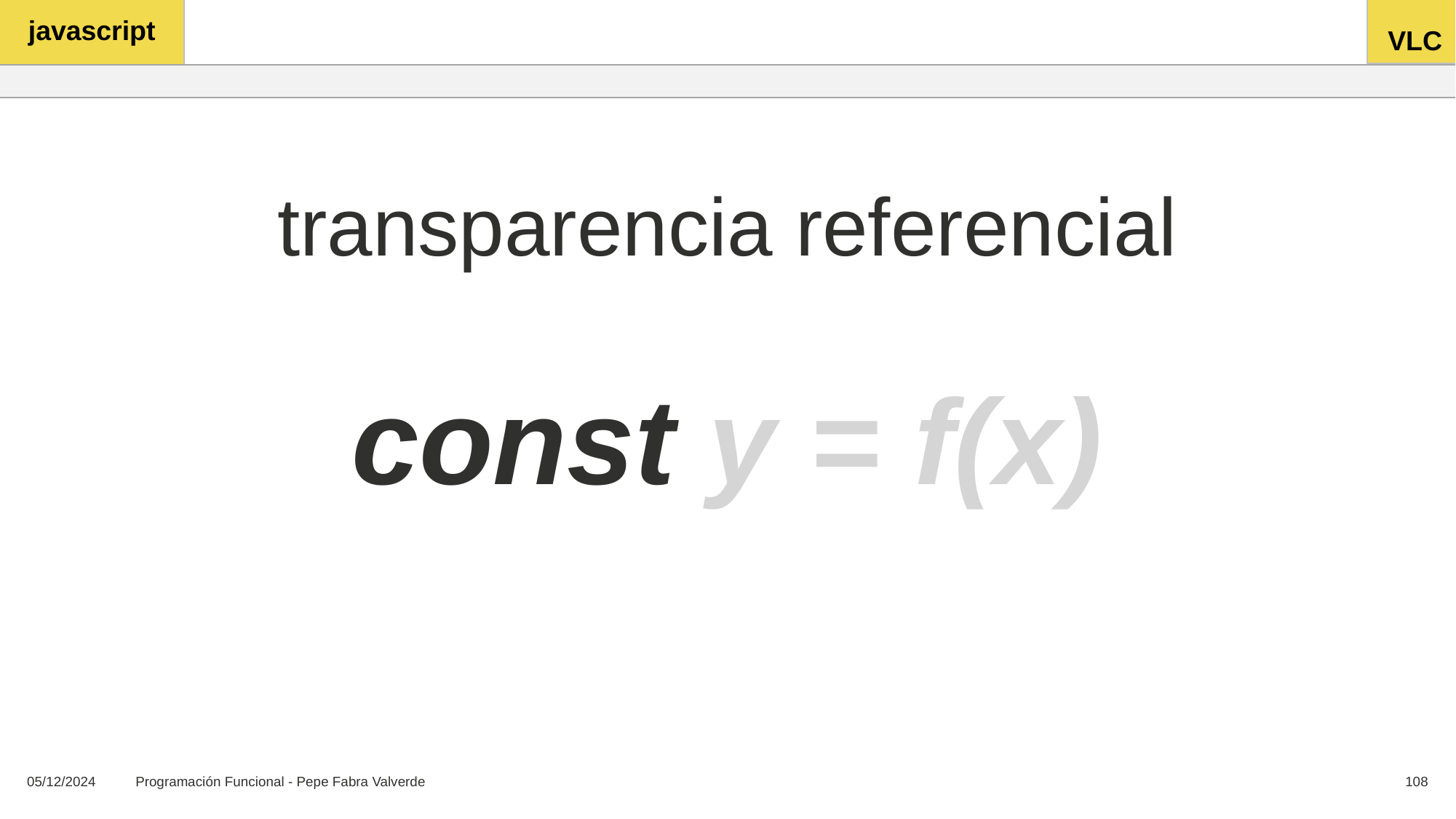

# transparencia referencial
const y = f(x)

05/12/2024
Programación Funcional - Pepe Fabra Valverde
108